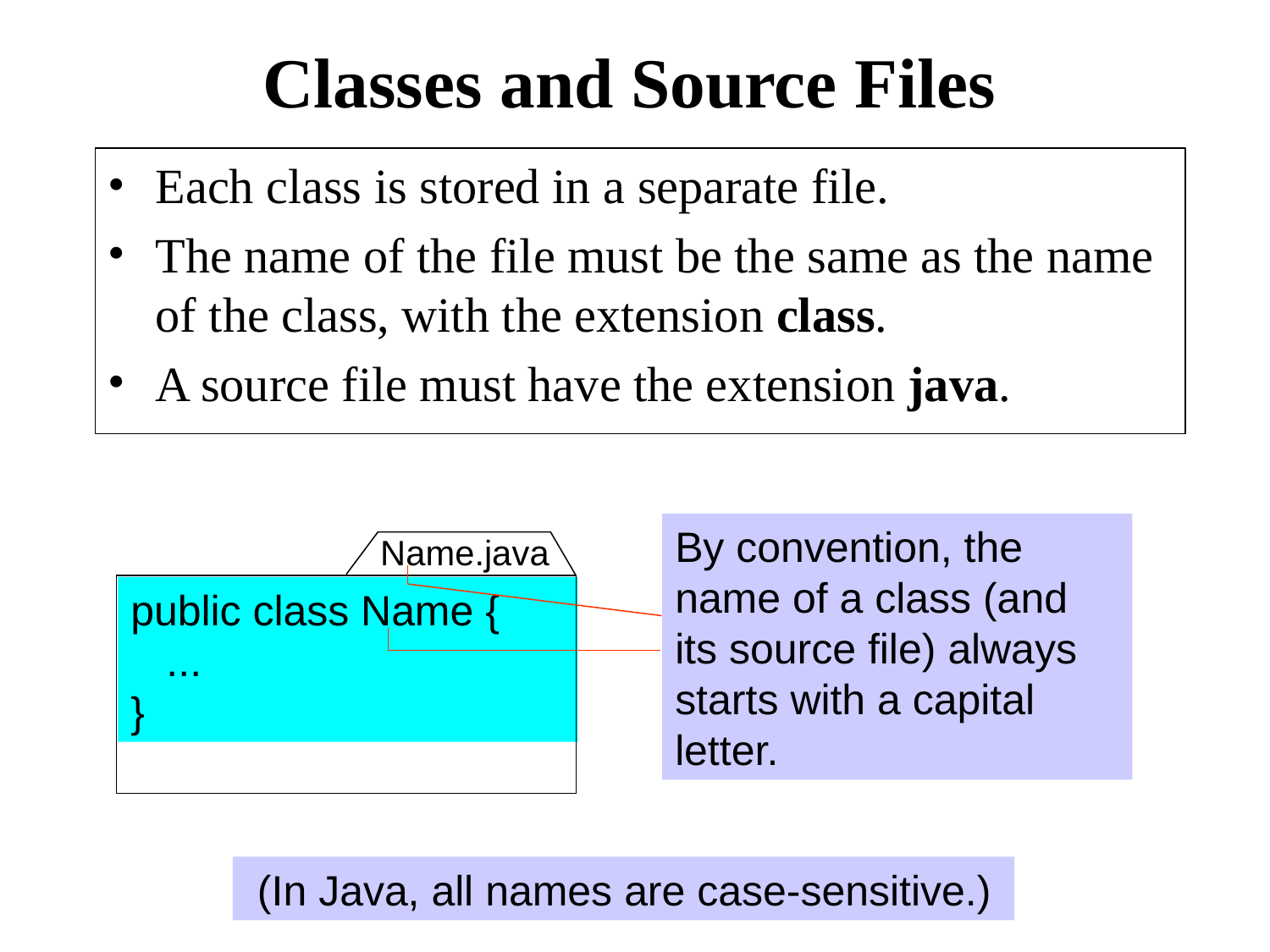

# Classes and Source Files
Each class is stored in a separate file.
The name of the file must be the same as the name of the class, with the extension class.
A source file must have the extension java.
By convention, the name of a class (and its source file) always starts with a capital letter.
Name.java

public class Name {
   ...
}
 (In Java, all names are case-sensitive.)